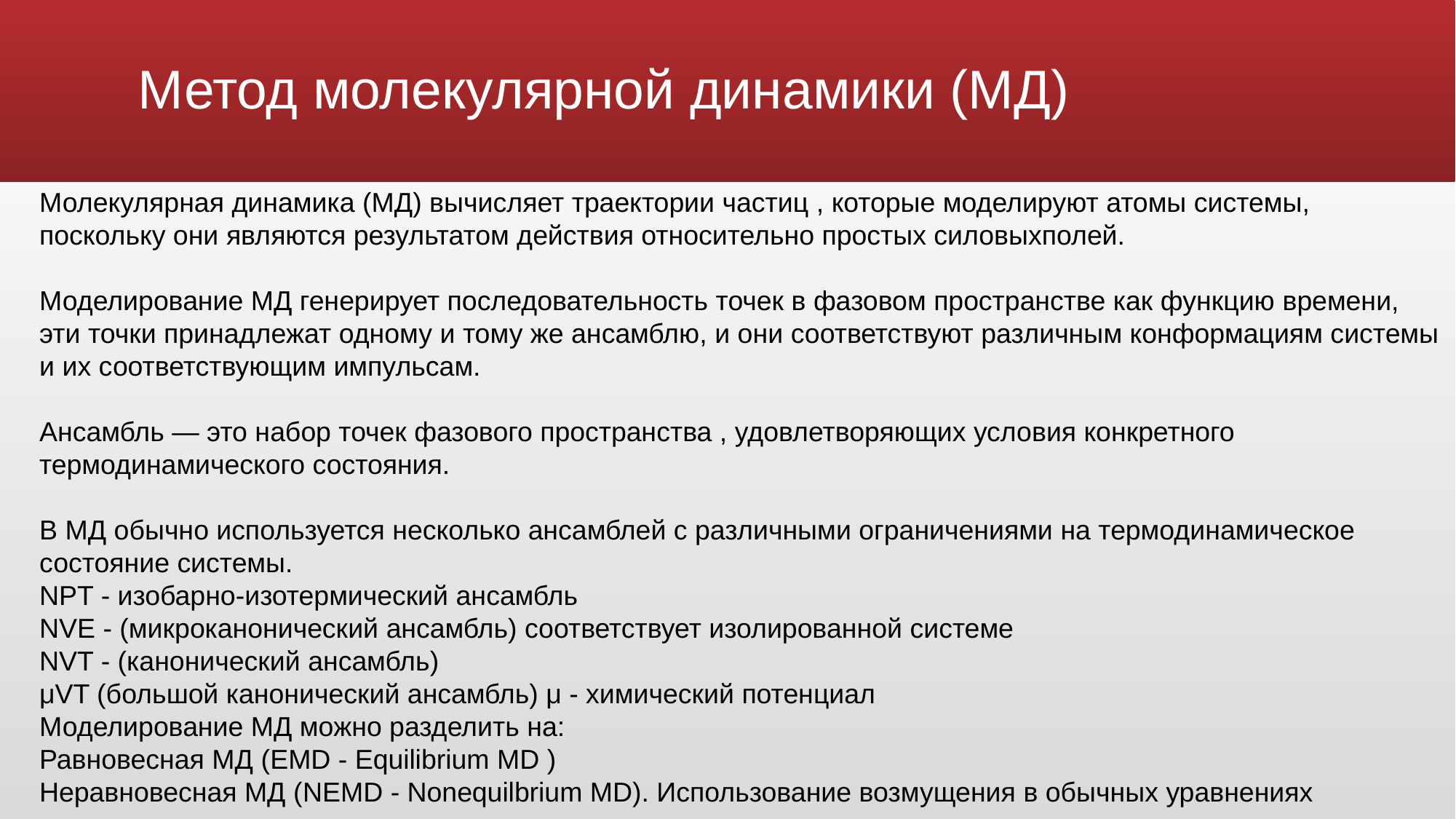

# Метод молекулярной динамики (МД)
Молекулярная динамика (МД) вычисляет траектории частиц , которые моделируют атомы системы, поскольку они являются результатом действия относительно простых силовыхполей.

Моделирование МД генерирует последовательность точек в фазовом пространстве как функцию времени, эти точки принадлежат одному и тому же ансамблю, и они соответствуют различным конформациям системы и их соответствующим импульсам.

Ансамбль — это набор точек фазового пространства , удовлетворяющих условия конкретного термодинамического состояния.

В МД обычно используется несколько ансамблей с различными ограничениями на термодинамическое состояние системы.
NPT - изобарно-изотермический ансамбль
NVE - (микроканонический ансамбль) соответствует изолированной системе
NVT - (канонический ансамбль)
μVT (большой канонический ансамбль) μ - химический потенциал
Моделирование МД можно разделить на:
Равновесная МД (EMD - Equilibrium MD )
Неравновесная МД (NEMD - Nonequilbrium MD). Использование возмущения в обычных уравнениях движения